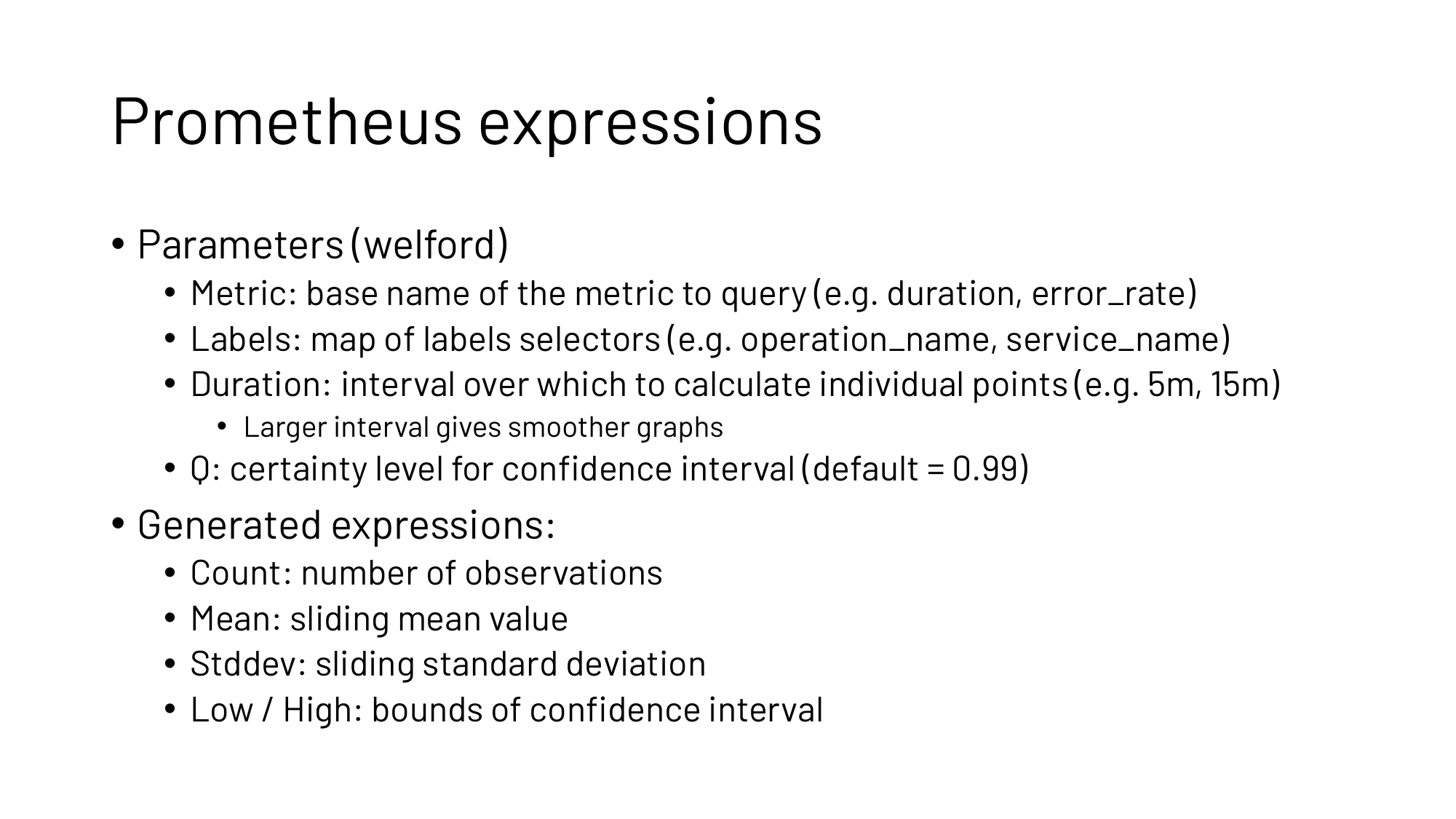

# Prometheus expressions
Parameters (welford)
Metric: base name of the metric to query (e.g. duration, error_rate)
Labels: map of labels selectors (e.g. operation_name, service_name)
Duration: interval over which to calculate individual points (e.g. 5m, 15m)
Larger interval gives smoother graphs
Q: certainty level for confidence interval (default = 0.99)
Generated expressions:
Count: number of observations
Mean: sliding mean value
Stddev: sliding standard deviation
Low / High: bounds of confidence interval